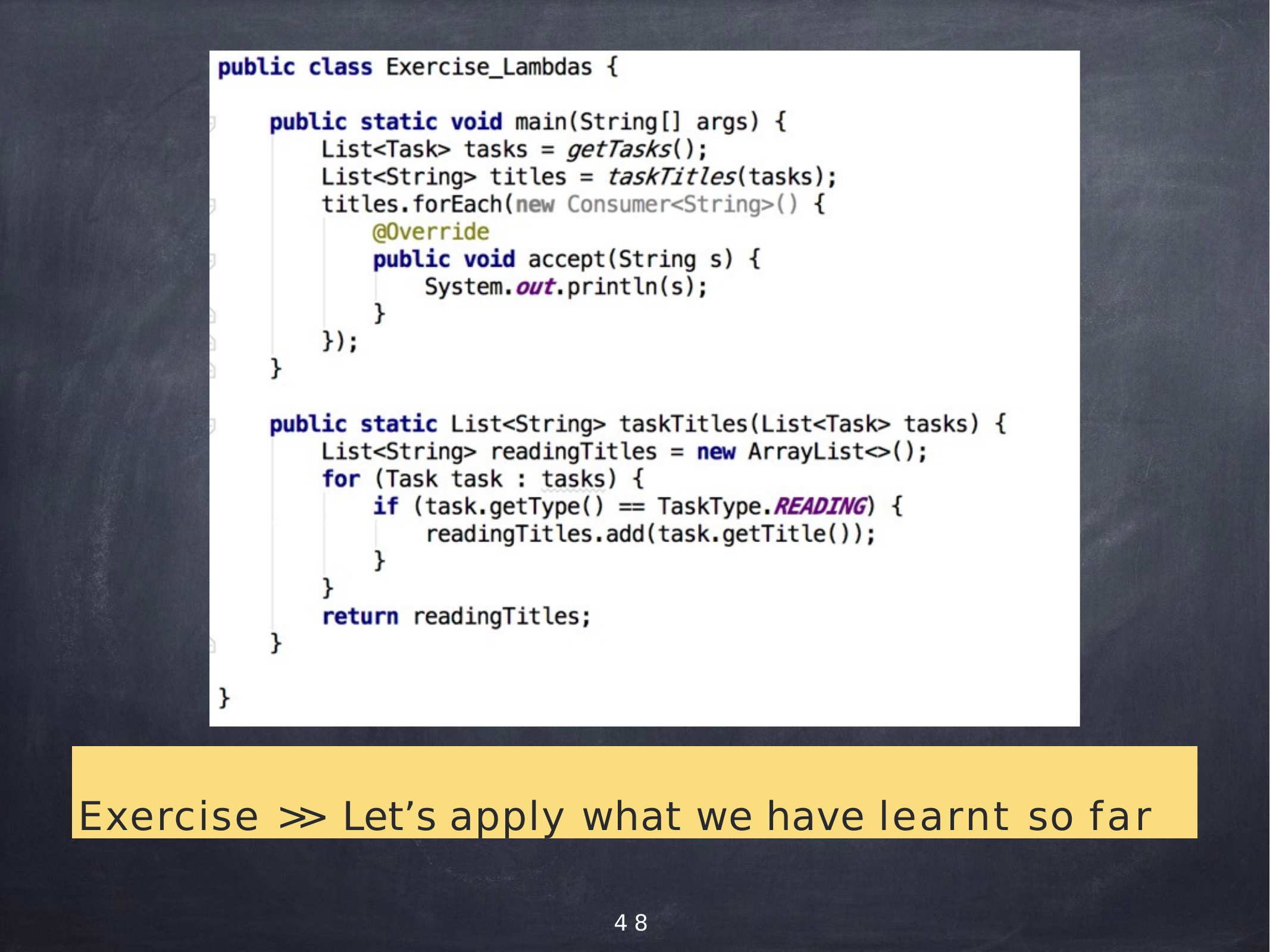

Exercise >> Let’s apply what we have learnt so far
48